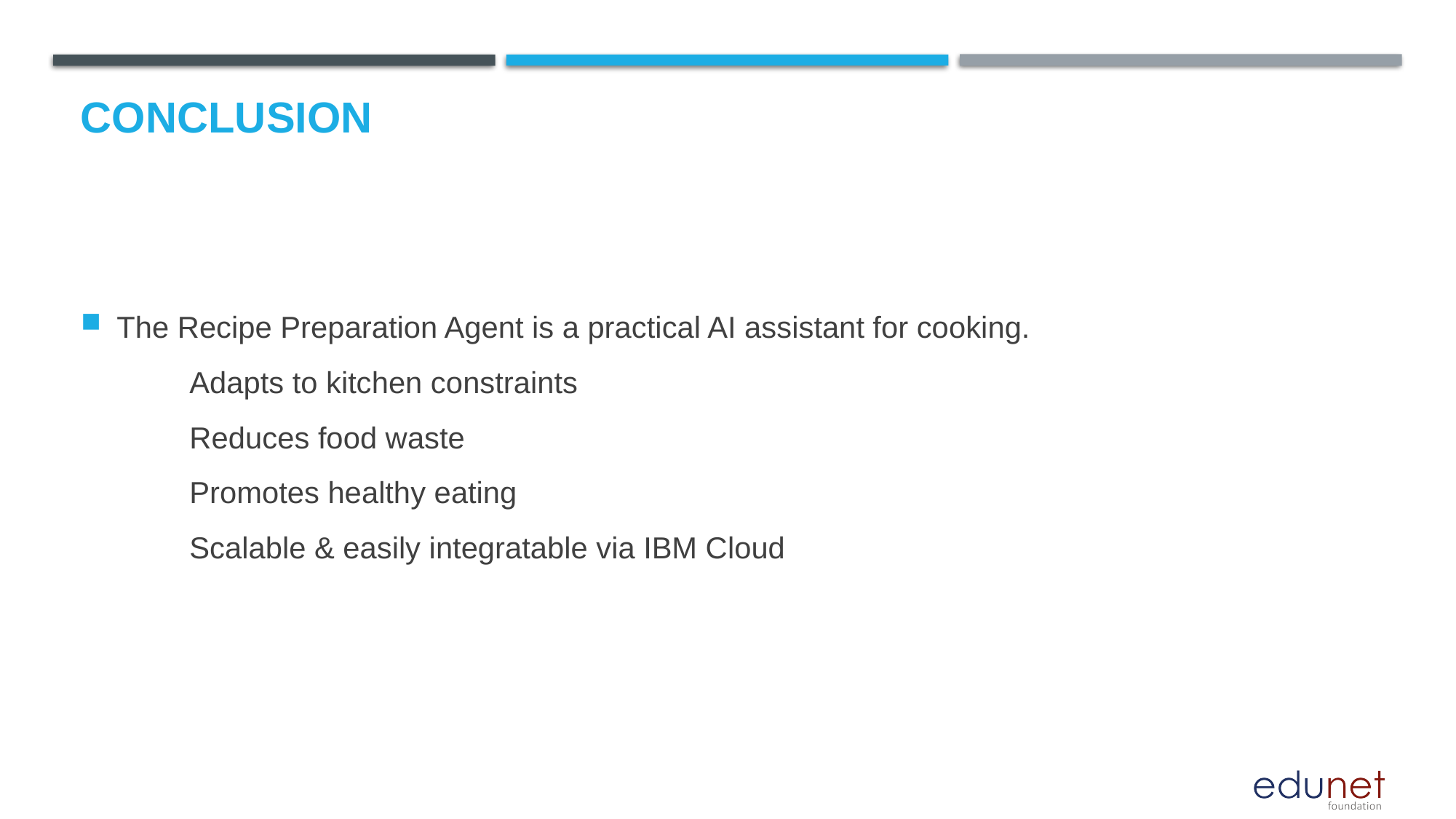

# Conclusion
The Recipe Preparation Agent is a practical AI assistant for cooking.
	Adapts to kitchen constraints
	Reduces food waste
	Promotes healthy eating
	Scalable & easily integratable via IBM Cloud